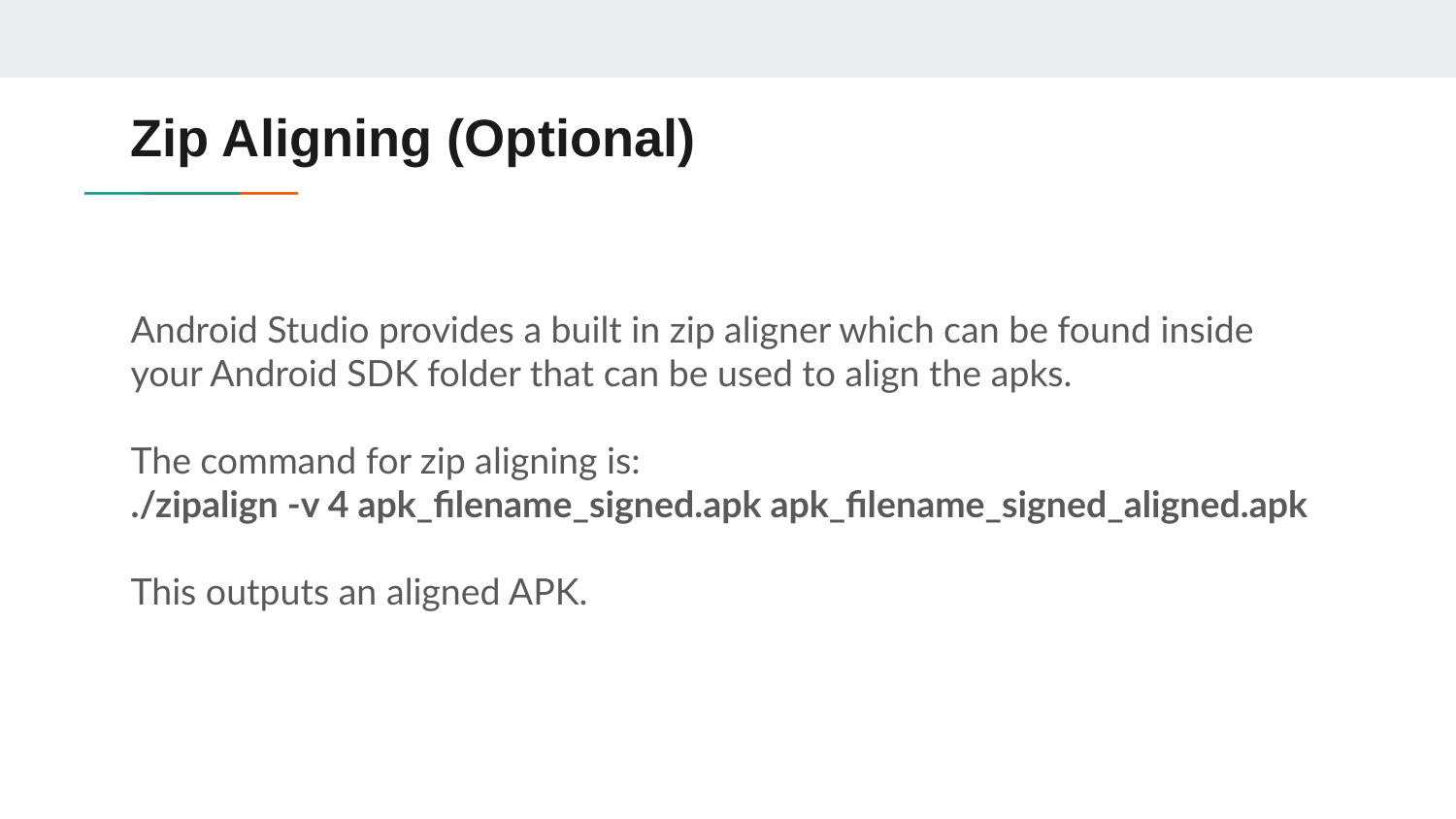

# Zip Aligning (Optional)
Android Studio provides a built in zip aligner which can be found inside your Android SDK folder that can be used to align the apks.

The command for zip aligning is:
./zipalign -v 4 apk_filename_signed.apk apk_filename_signed_aligned.apk

This outputs an aligned APK.